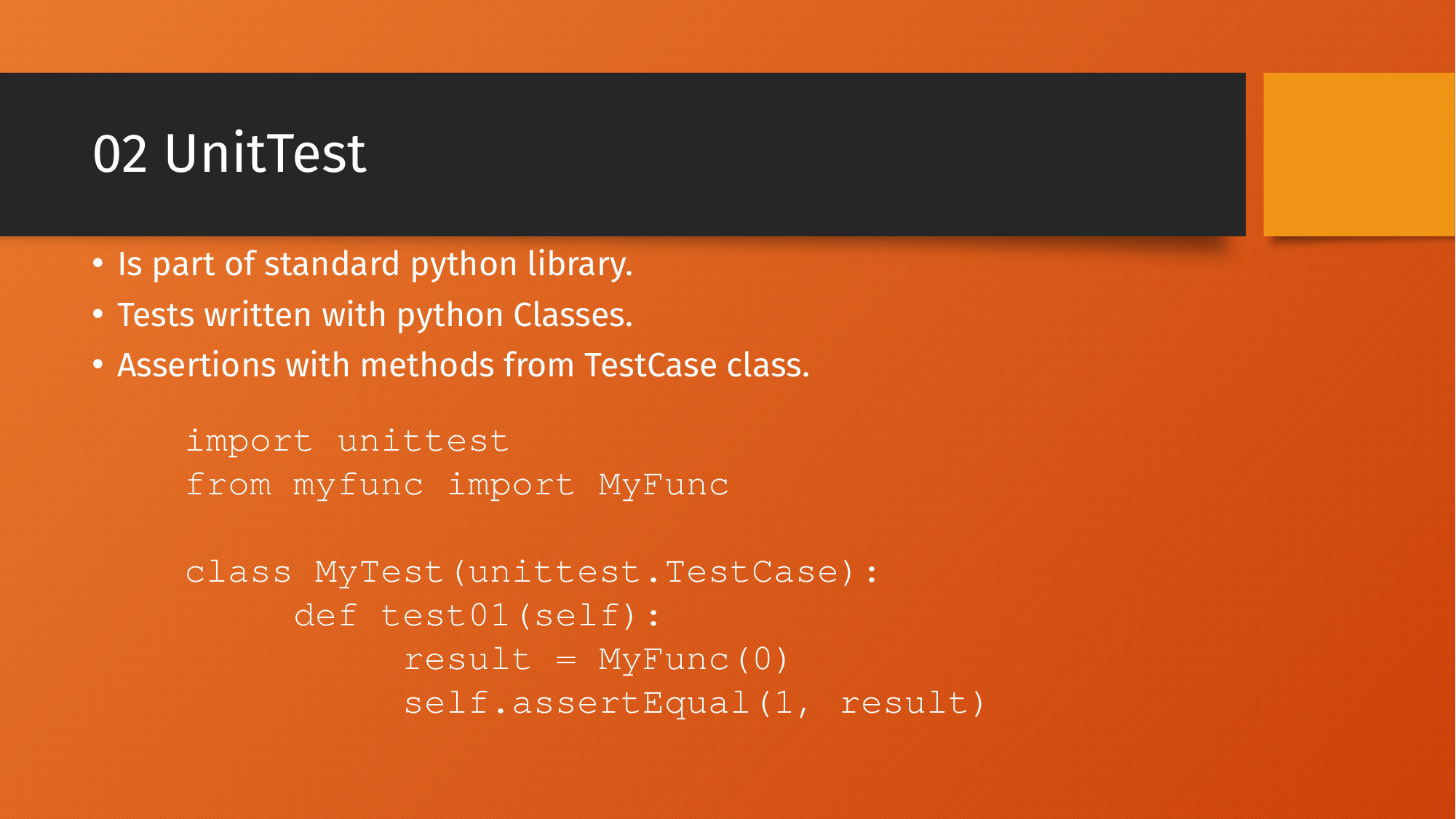

# 02 UnitTest
Is part of standard python library.
Tests written with python Classes.
Assertions with methods from TestCase class.
import unittest
from myfunc import MyFunc

class MyTest(unittest.TestCase):
	def test01(self):
		result = MyFunc(0)
		self.assertEqual(1, result)